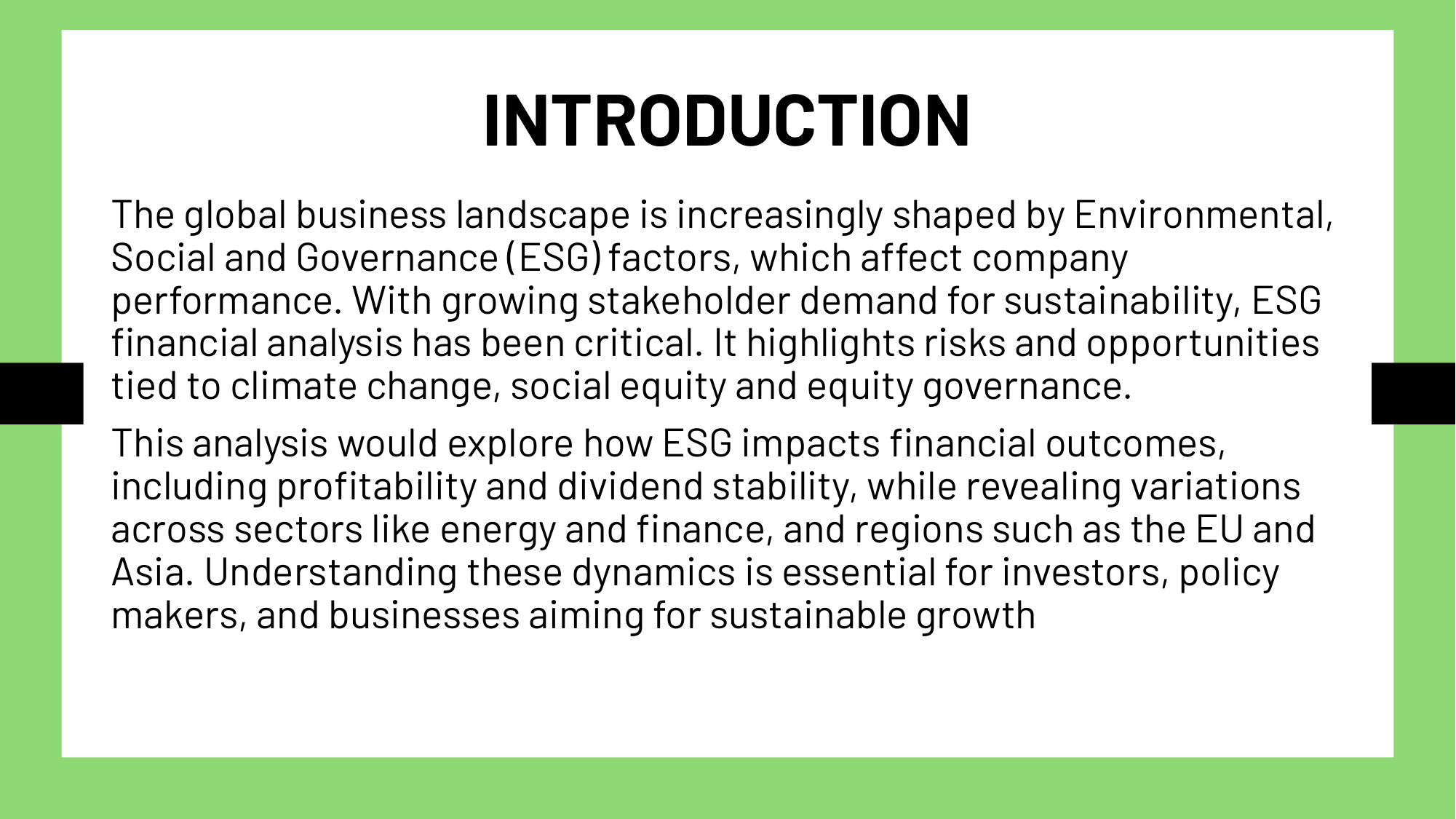

# INTRODUCTION
The global business landscape is increasingly shaped by Environmental, Social and Governance (ESG) factors, which affect company performance. With growing stakeholder demand for sustainability, ESG financial analysis has been critical. It highlights risks and opportunities tied to climate change, social equity and equity governance.
This analysis would explore how ESG impacts financial outcomes, including profitability and dividend stability, while revealing variations across sectors like energy and finance, and regions such as the EU and Asia. Understanding these dynamics is essential for investors, policy makers, and businesses aiming for sustainable growth